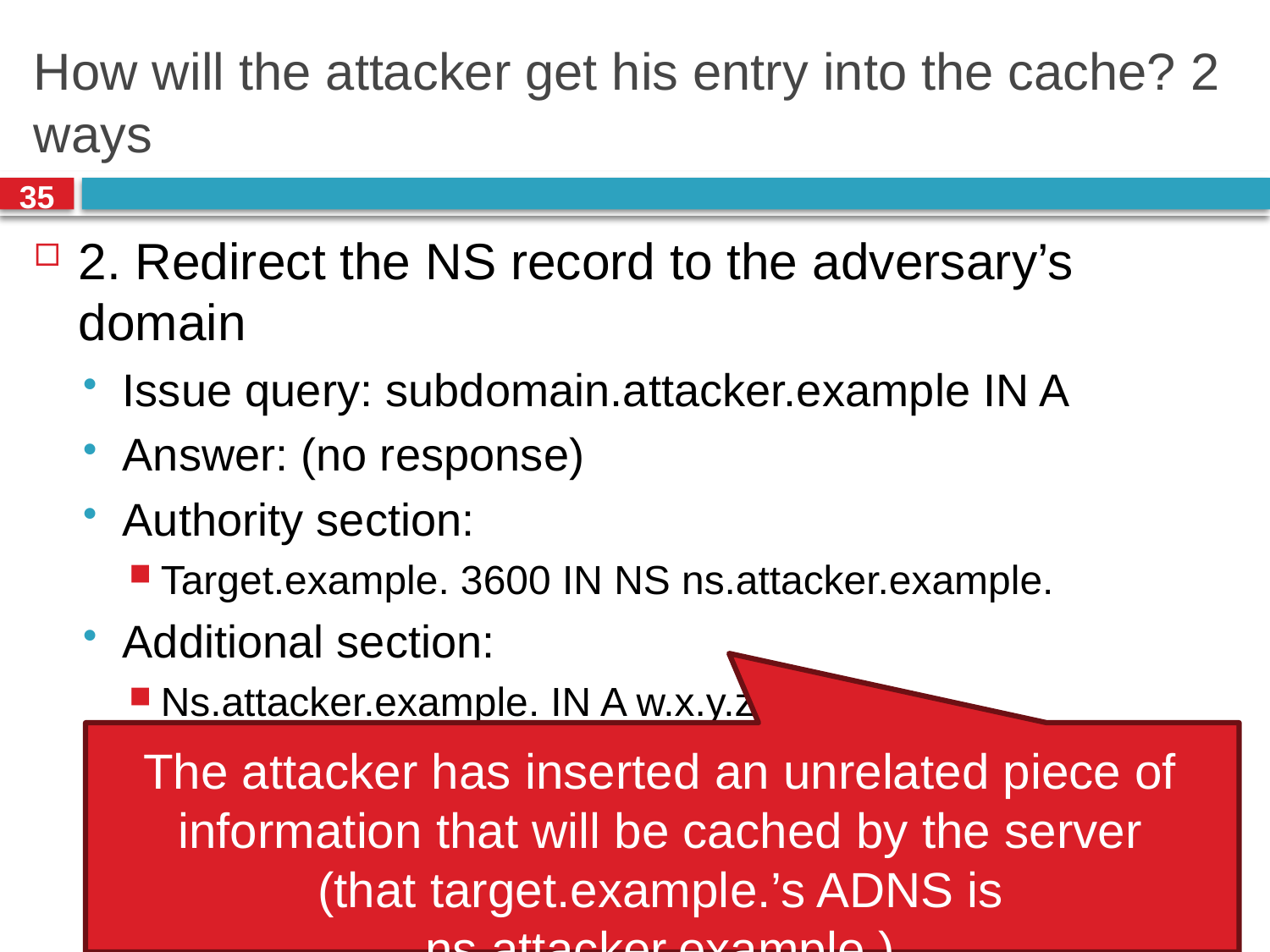

# How will the attacker get his entry into the cache? 2 ways
35
2. Redirect the NS record to the adversary’s domain
Issue query: subdomain.attacker.example IN A
Answer: (no response)
Authority section:
Target.example. 3600 IN NS ns.attacker.example.
Additional section:
Ns.attacker.example. IN A w.x.y.z

The attacker has inserted an unrelated piece of information that will be cached by the server
(that target.example.’s ADNS is ns.attacker.example.)